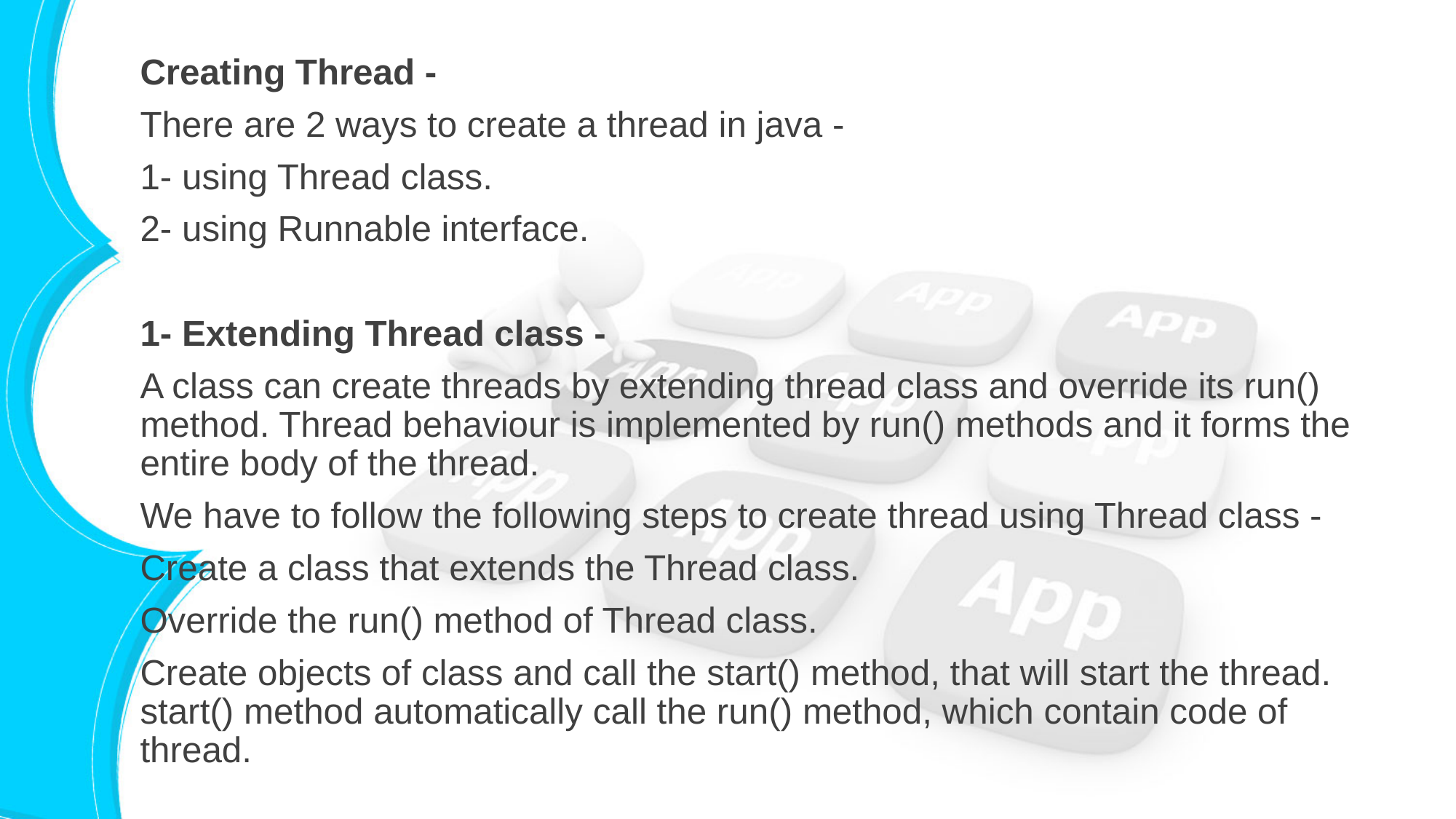

Creating Thread -
There are 2 ways to create a thread in java -
1- using Thread class.
2- using Runnable interface.

1- Extending Thread class -
A class can create threads by extending thread class and override its run() method. Thread behaviour is implemented by run() methods and it forms the entire body of the thread.
We have to follow the following steps to create thread using Thread class -
Create a class that extends the Thread class.
Override the run() method of Thread class.
Create objects of class and call the start() method, that will start the thread. start() method automatically call the run() method, which contain code of thread.